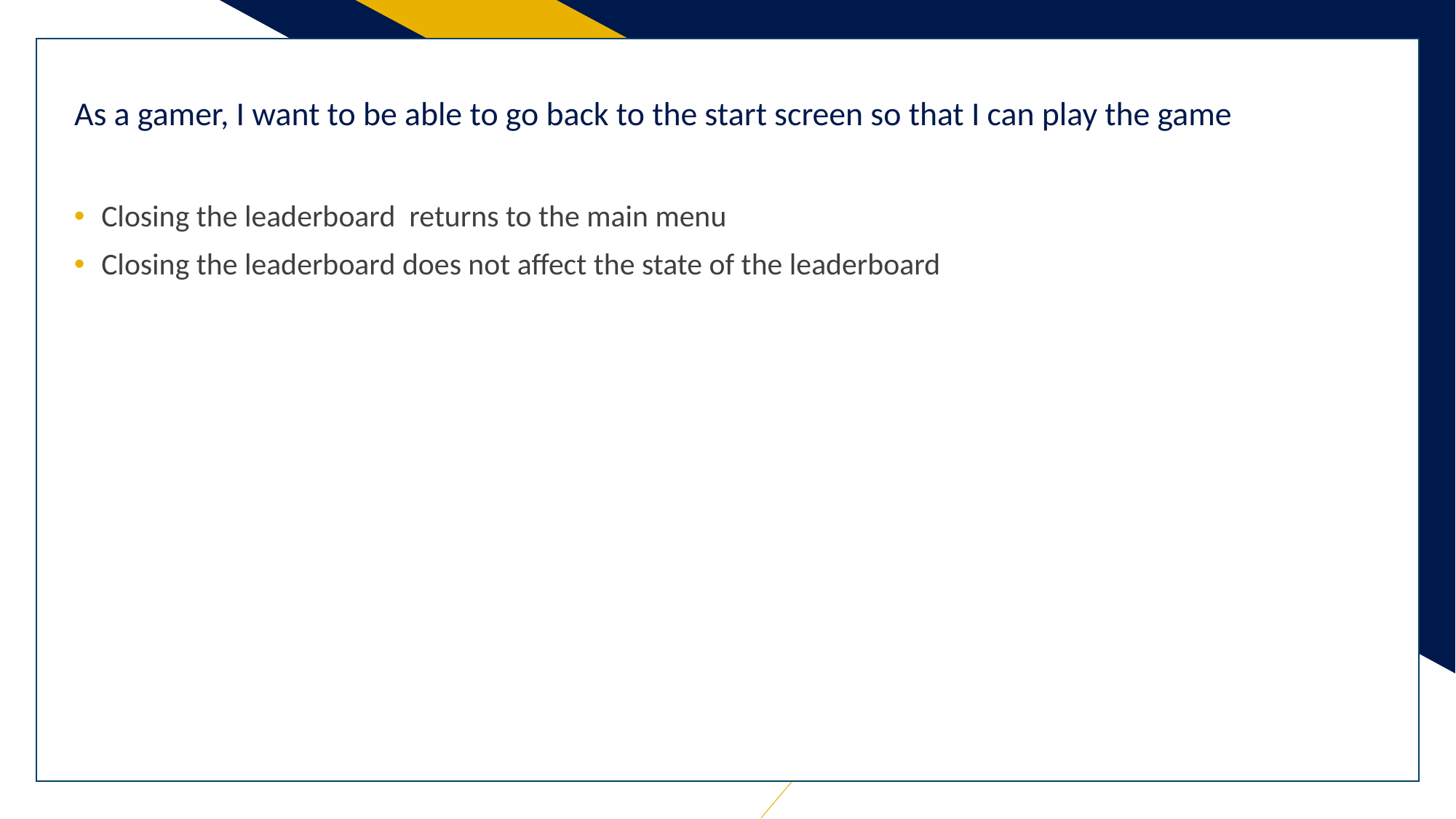

v
# As a gamer, I want to be able to go back to the start screen so that I can play the game
Closing the leaderboard  returns to the main menu
Closing the leaderboard does not affect the state of the leaderboard